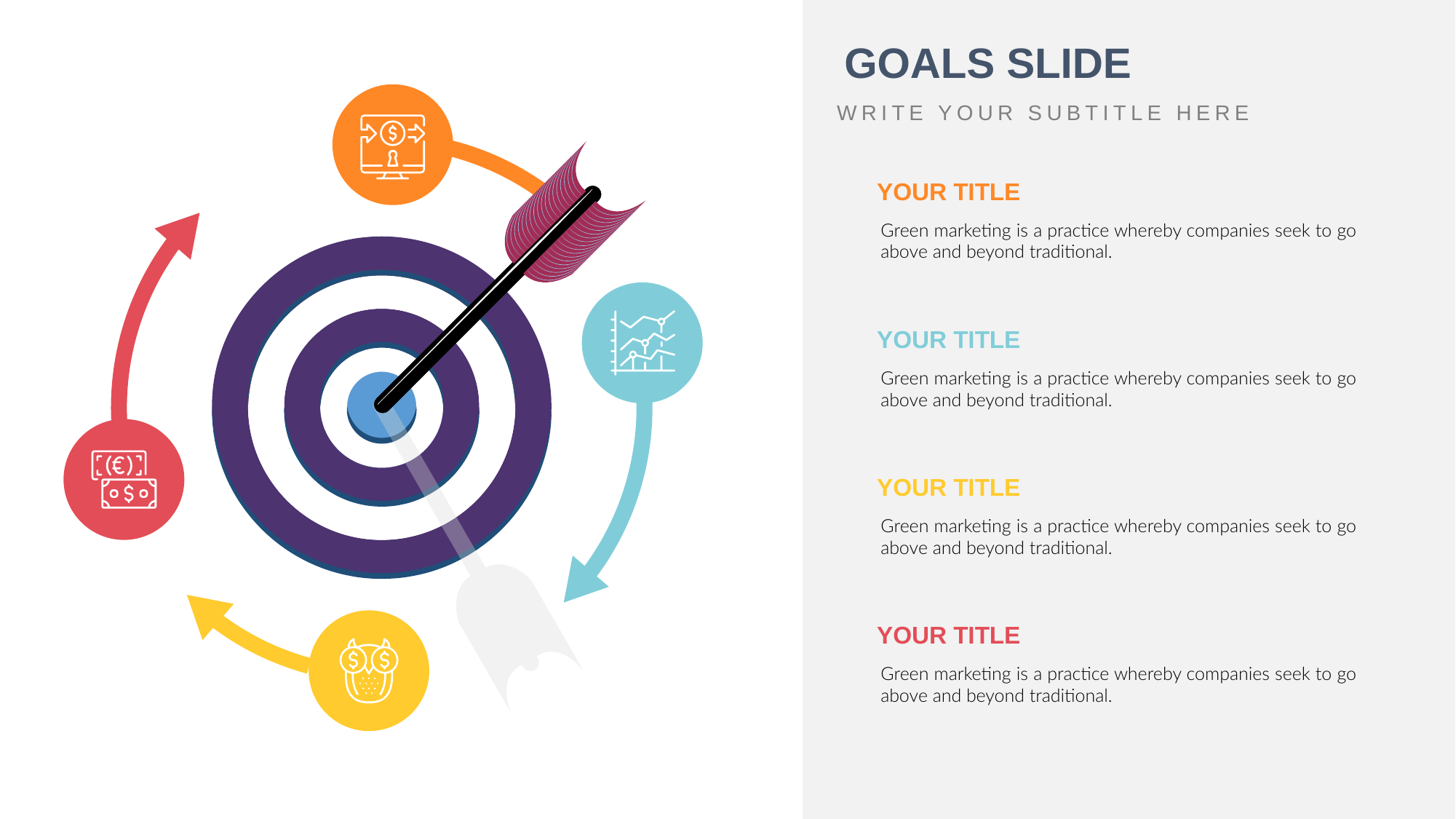

GOALS SLIDE

WRITE YOUR SUBTITLE HERE
YOUR TITLE
Green marketing is a practice whereby companies seek to go above and beyond traditional.
YOUR TITLE
Green marketing is a practice whereby companies seek to go above and beyond traditional.
YOUR TITLE
Green marketing is a practice whereby companies seek to go above and beyond traditional.
YOUR TITLE
Green marketing is a practice whereby companies seek to go above and beyond traditional.